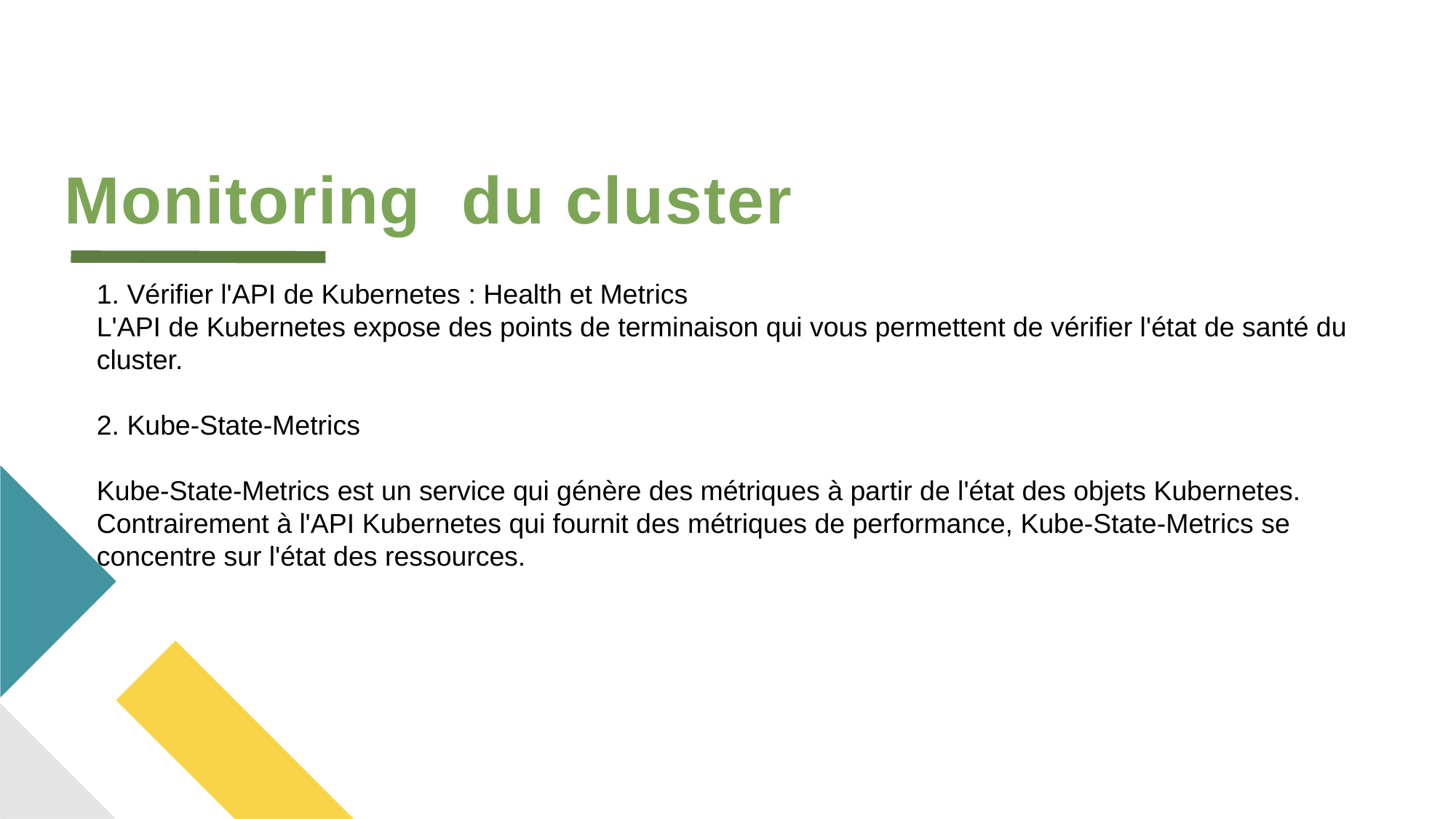

# Monitoring  du cluster
1. Vérifier l'API de Kubernetes : Health et Metrics
L'API de Kubernetes expose des points de terminaison qui vous permettent de vérifier l'état de santé du cluster.

2. Kube-State-Metrics

Kube-State-Metrics est un service qui génère des métriques à partir de l'état des objets Kubernetes. Contrairement à l'API Kubernetes qui fournit des métriques de performance, Kube-State-Metrics se concentre sur l'état des ressources.